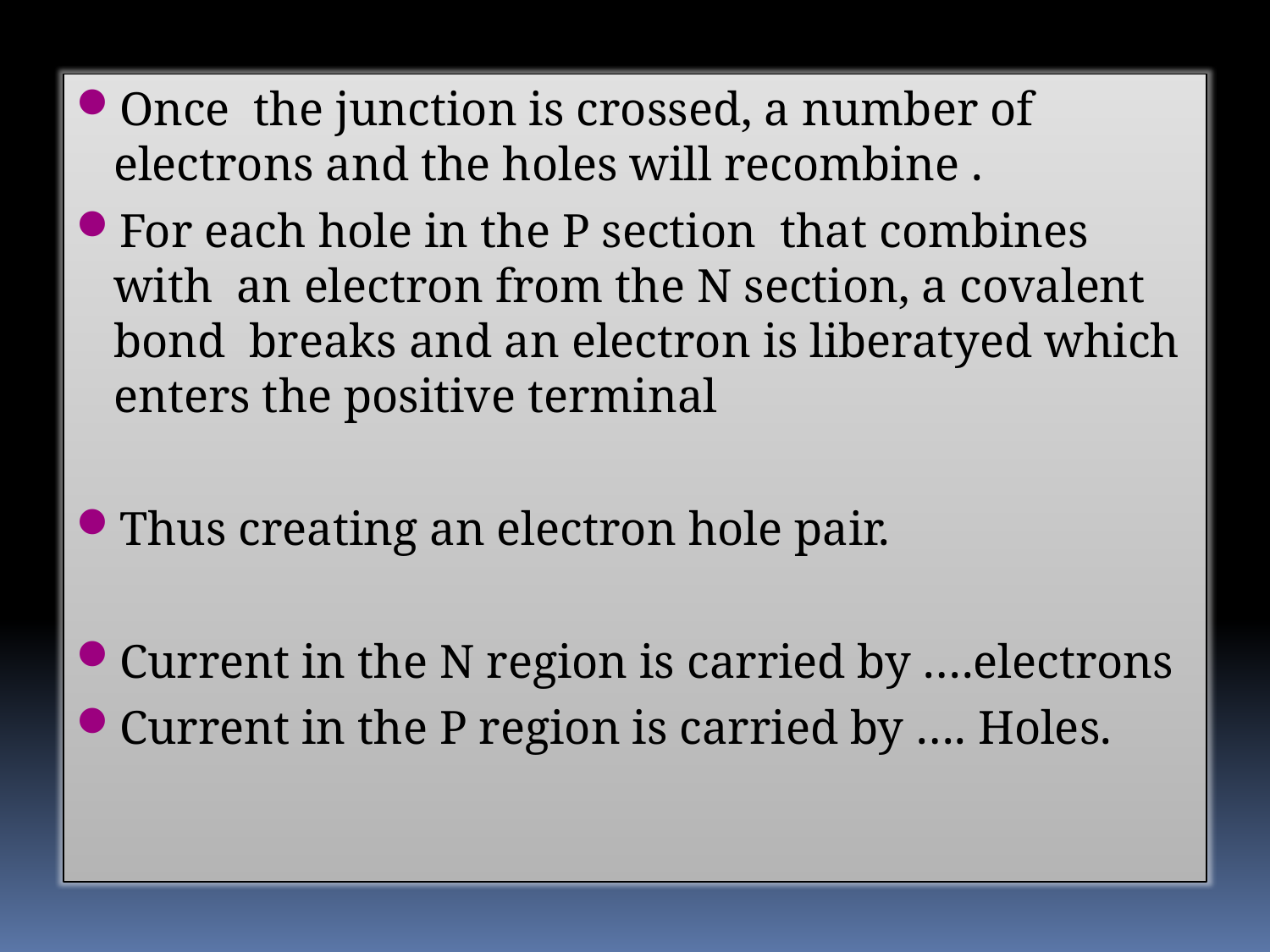

Once  the junction is crossed, a number of electrons and the holes will recombine .
For each hole in the P section  that combines with  an electron from the N section, a covalent bond  breaks and an electron is liberatyed which enters the positive terminal

Thus creating an electron hole pair.

Current in the N region is carried by ….electrons
Current in the P region is carried by …. Holes.